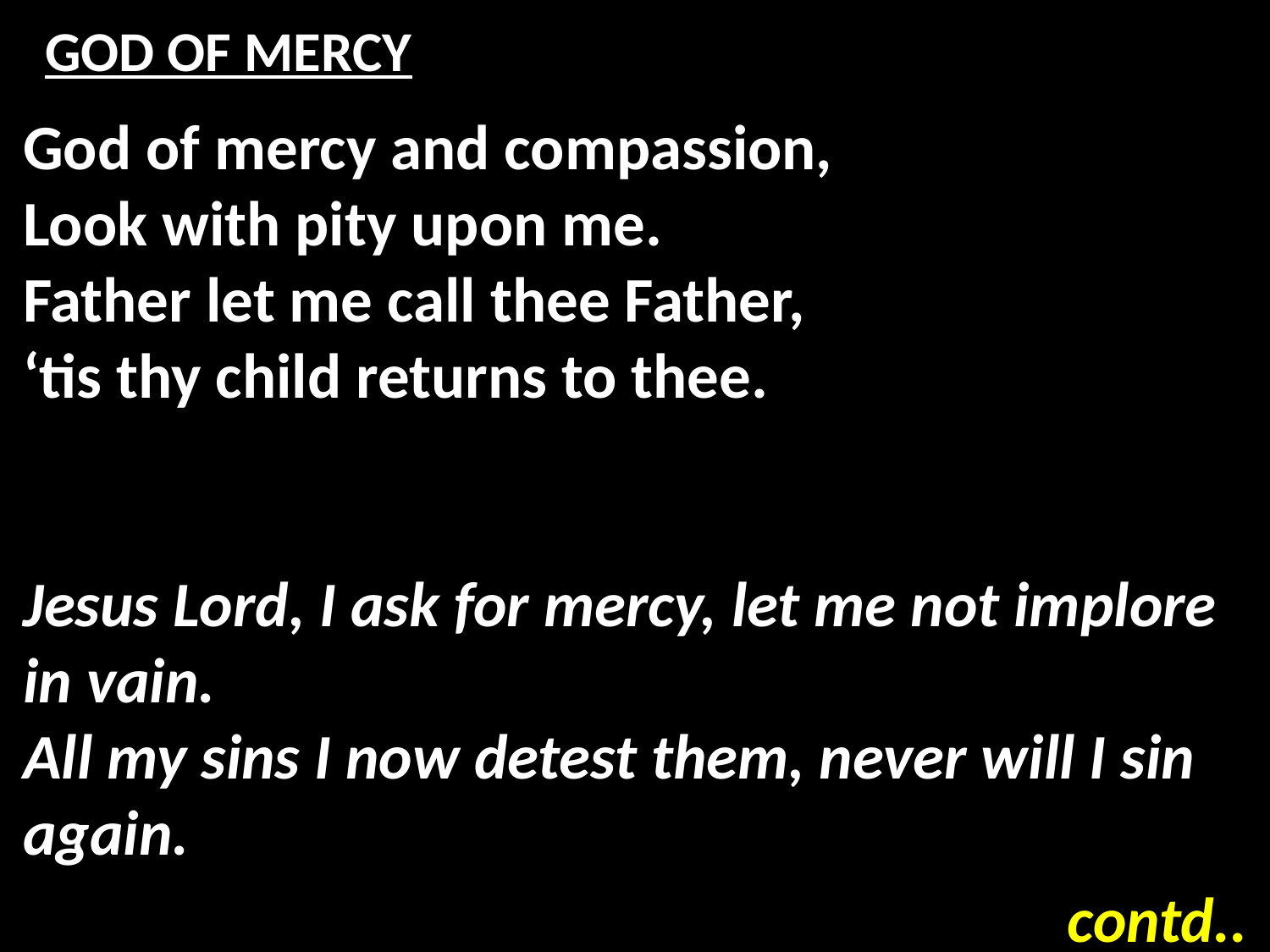

# GOD OF MERCY
God of mercy and compassion,
Look with pity upon me.
Father let me call thee Father,
‘tis thy child returns to thee.

Jesus Lord, I ask for mercy, let me not implore in vain.
All my sins I now detest them, never will I sin again.

contd..